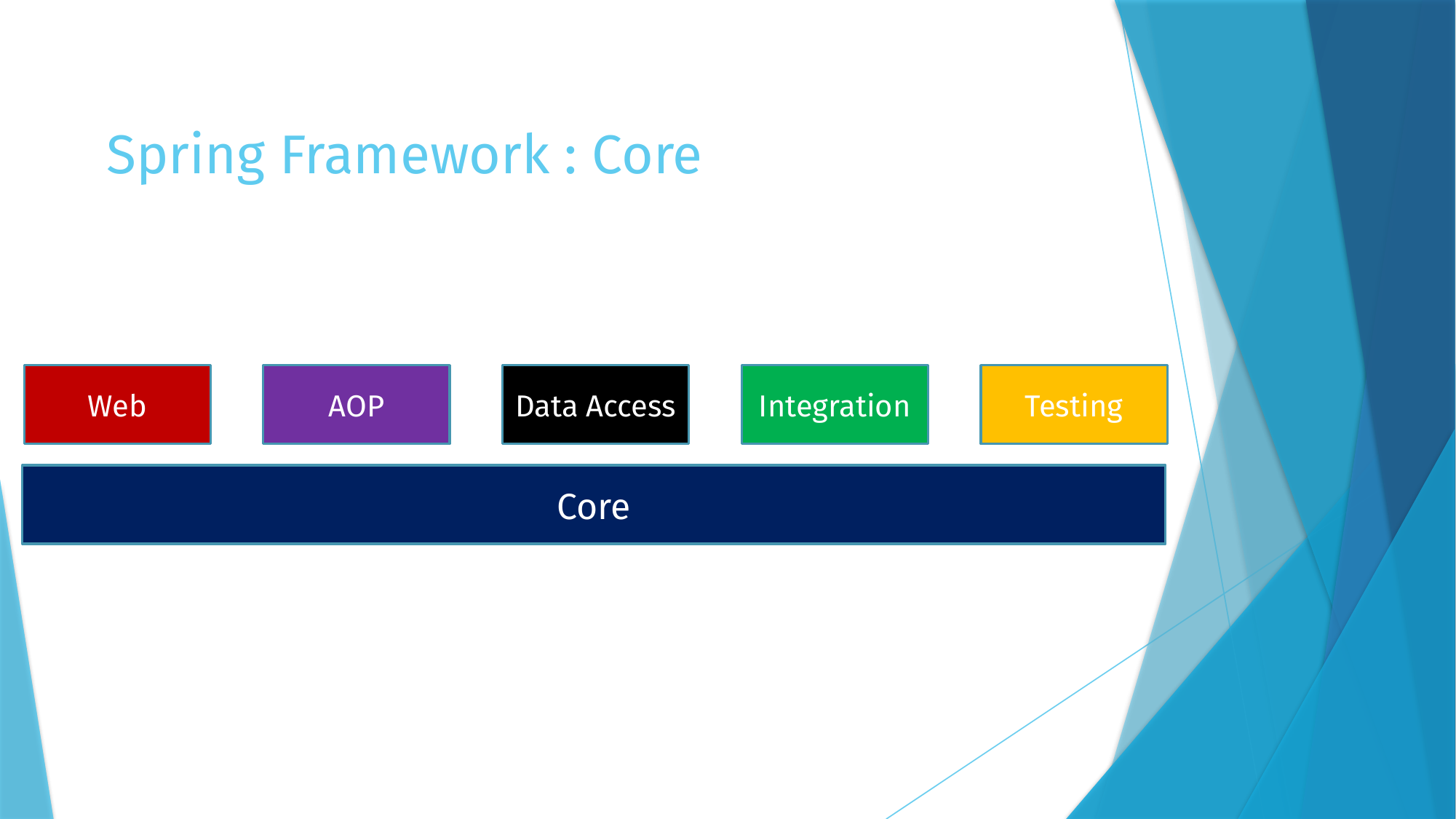

# Spring Framework : Core
Web
AOP
Data Access
Integration
Testing
Core